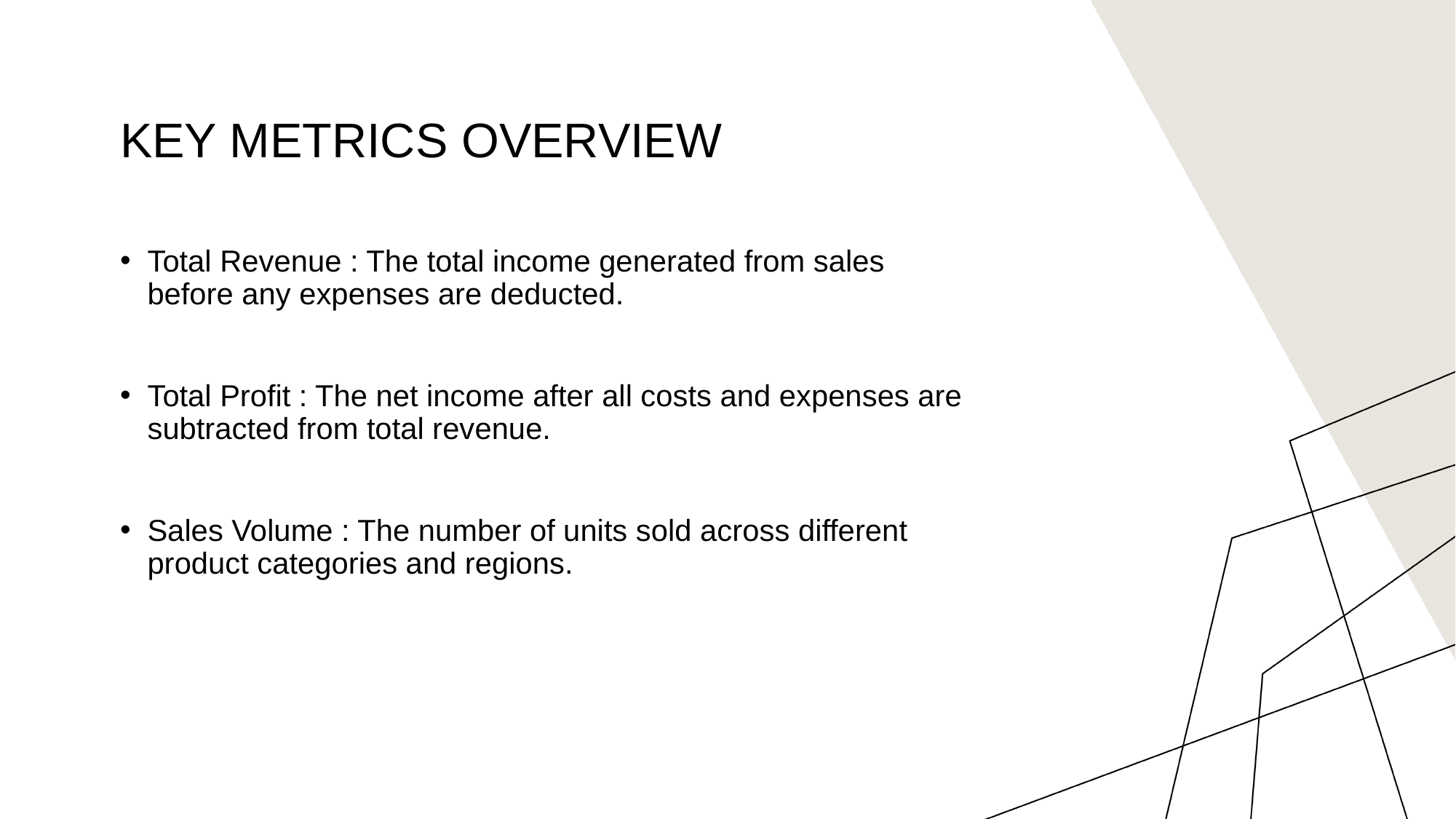

# Key Metrics Overview
Total Revenue : The total income generated from sales before any expenses are deducted.

Total Profit : The net income after all costs and expenses are subtracted from total revenue.

Sales Volume : The number of units sold across different product categories and regions.